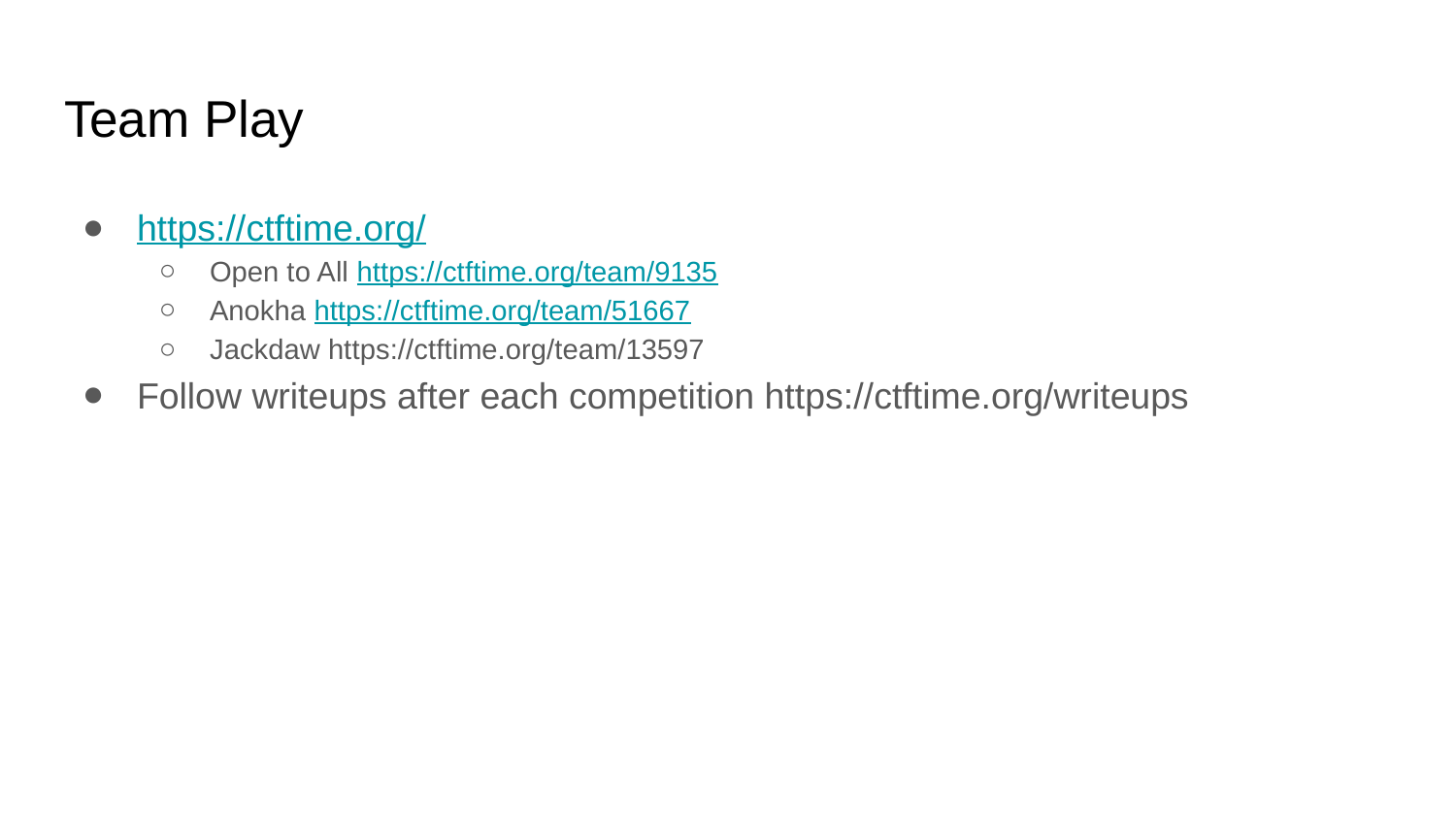

# Team Play
https://ctftime.org/
Open to All https://ctftime.org/team/9135
Anokha https://ctftime.org/team/51667
Jackdaw https://ctftime.org/team/13597
Follow writeups after each competition https://ctftime.org/writeups